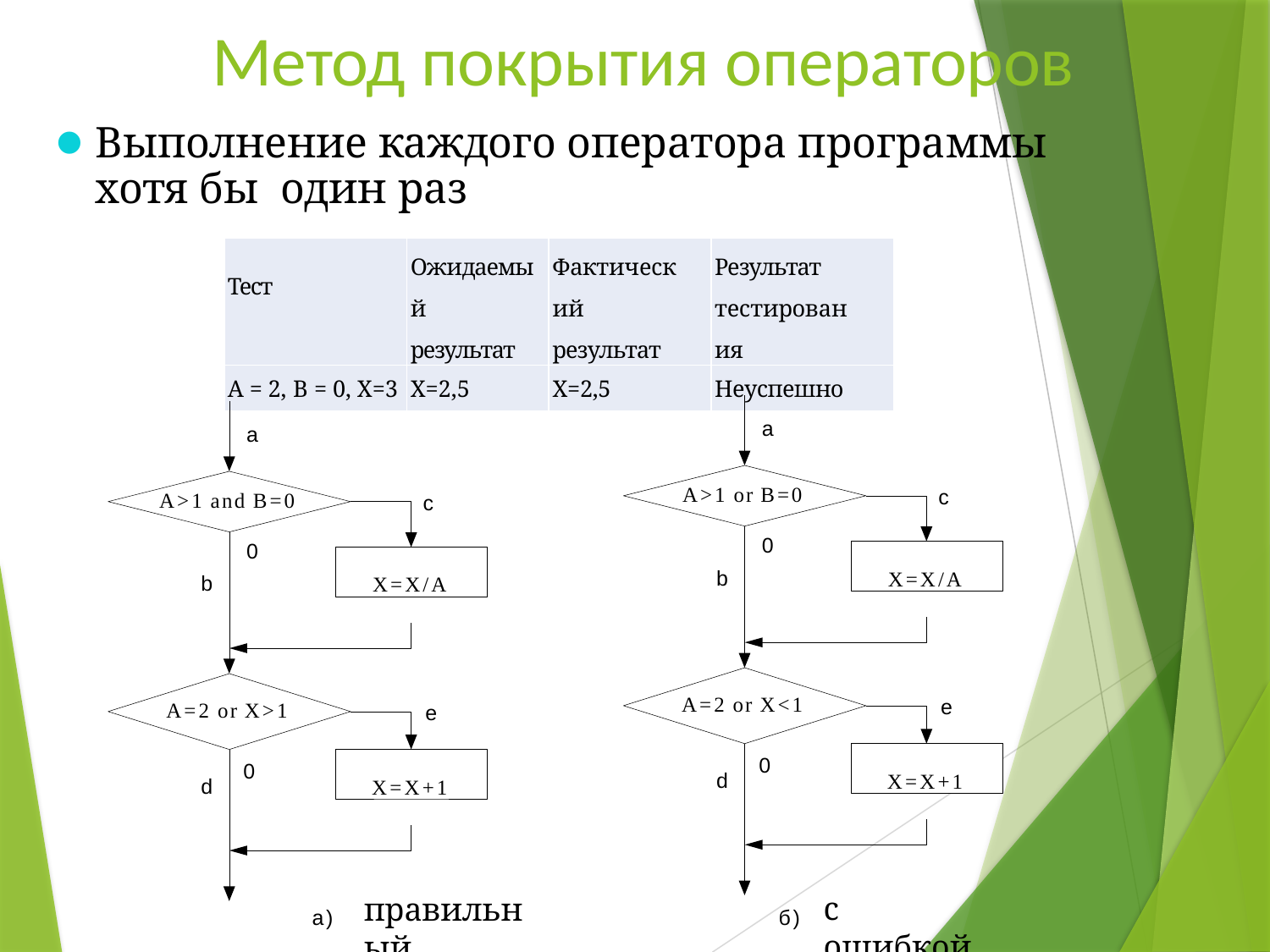

# Метод покрытия операторов
Выполнение каждого оператора программы хотя бы  один раз
| Тест | Ожидаемый результат | Фактический результат | Результат тестирования |
| --- | --- | --- | --- |
| А = 2, B = 0, Х=3 | Х=2,5 | Х=2,5 | Неуспешно |

a
a

A>1 or B=0
c
A>1 and B=0
c
0
0

X=X/A

X=X/A
b
b

A=2 or X<1
e
A=2 or X>1
e

X=X+1

X=X+1
0
0
d
d
с ошибкой
правильный
a)
б)